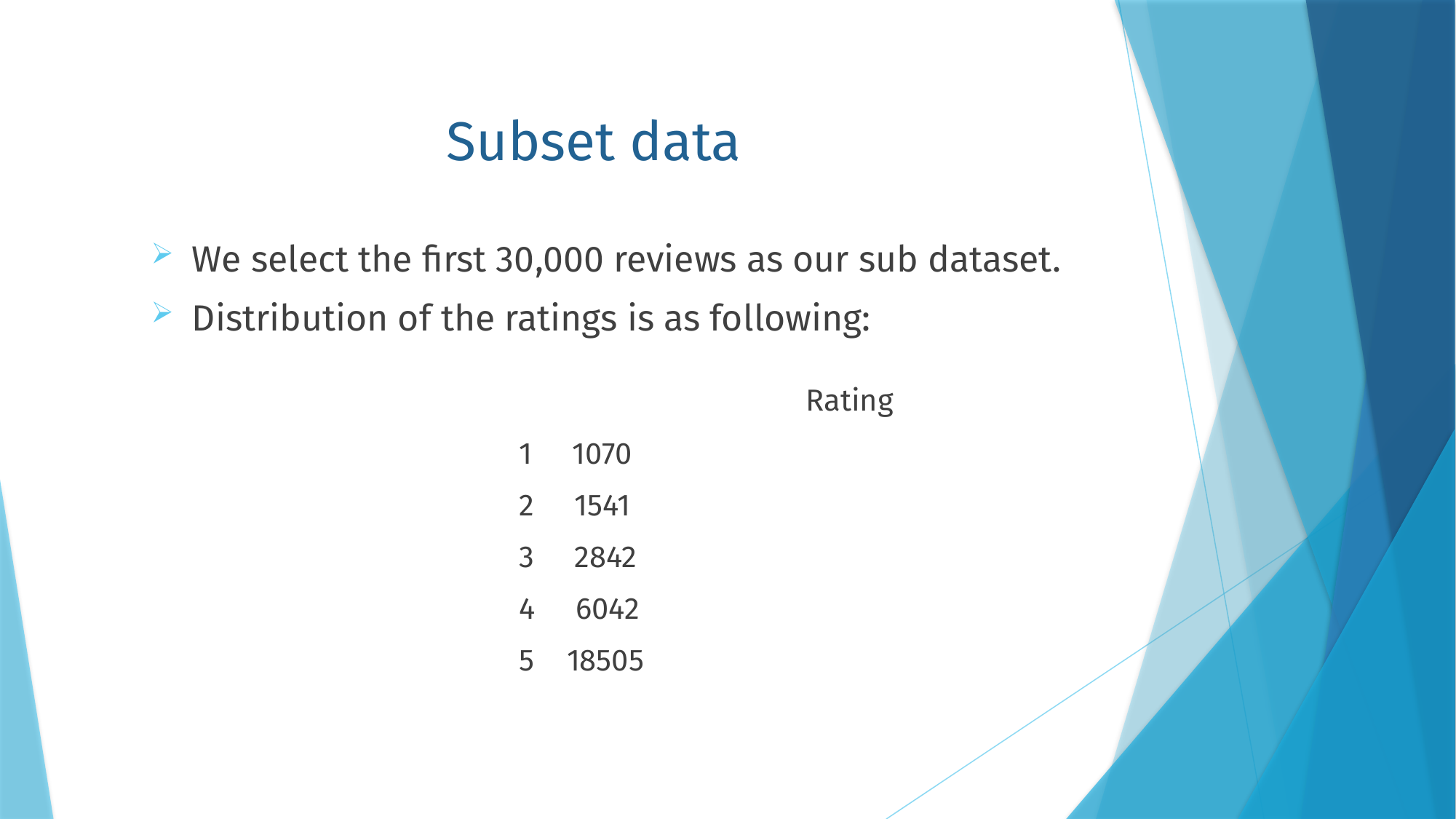

# Subset data
We select the first 30,000 reviews as our sub dataset.
Distribution of the ratings is as following:
						Rating
1     1070
2     1541
3     2842
4     6042
5    18505